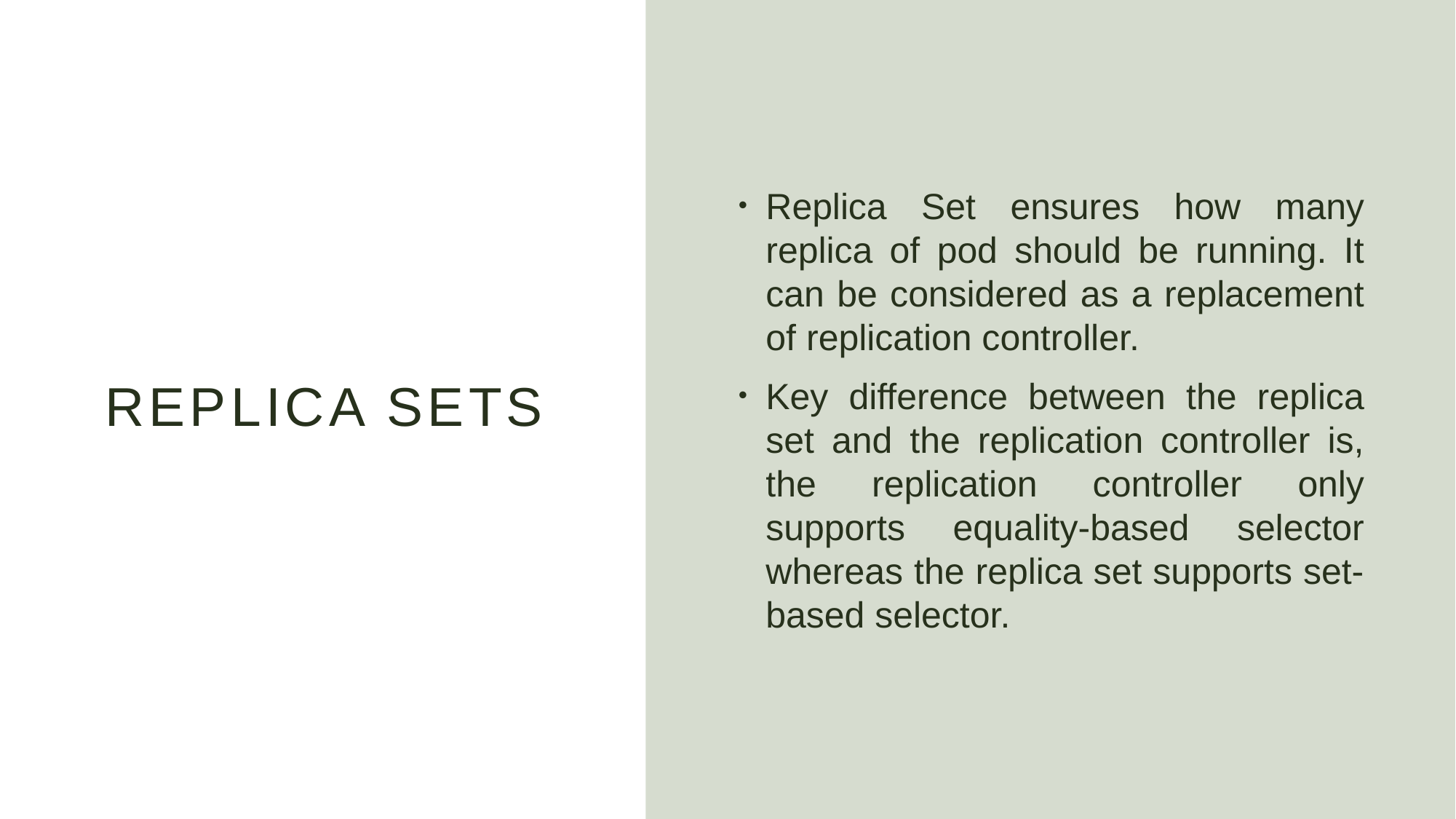

# Replica sets
Replica Set ensures how many replica of pod should be running. It can be considered as a replacement of replication controller.
Key difference between the replica set and the replication controller is, the replication controller only supports equality-based selector whereas the replica set supports set-based selector.
Avijit Mondal